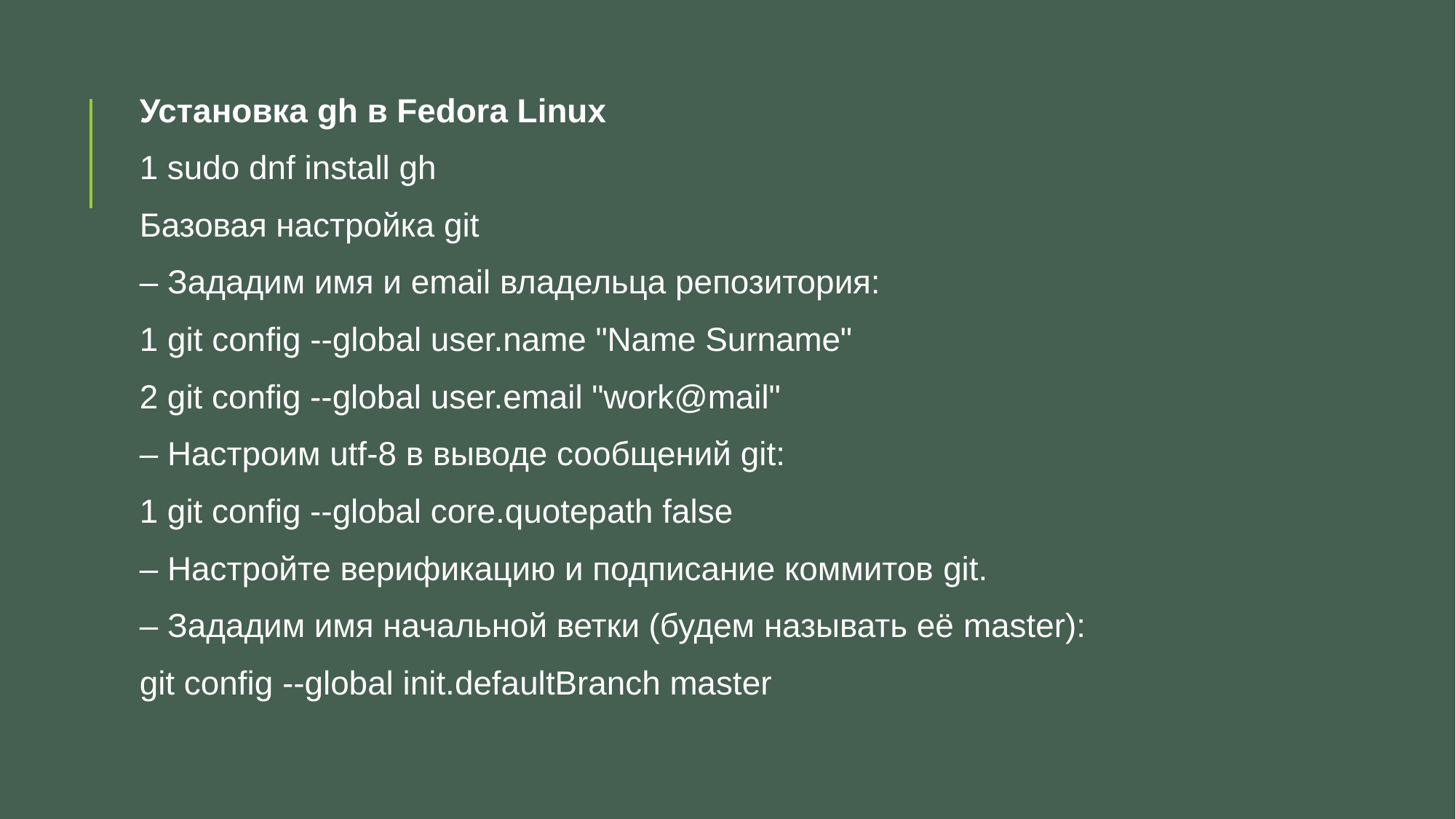

Установка gh в Fedora Linux
1 sudo dnf install gh
Базовая настройка git
– Зададим имя и email владельца репозитория:
1 git config --global user.name "Name Surname"
2 git config --global user.email "work@mail"
– Настроим utf-8 в выводе сообщений git:
1 git config --global core.quotepath false
– Настройте верификацию и подписание коммитов git.
– Зададим имя начальной ветки (будем называть её master):
git config --global init.defaultBranch master